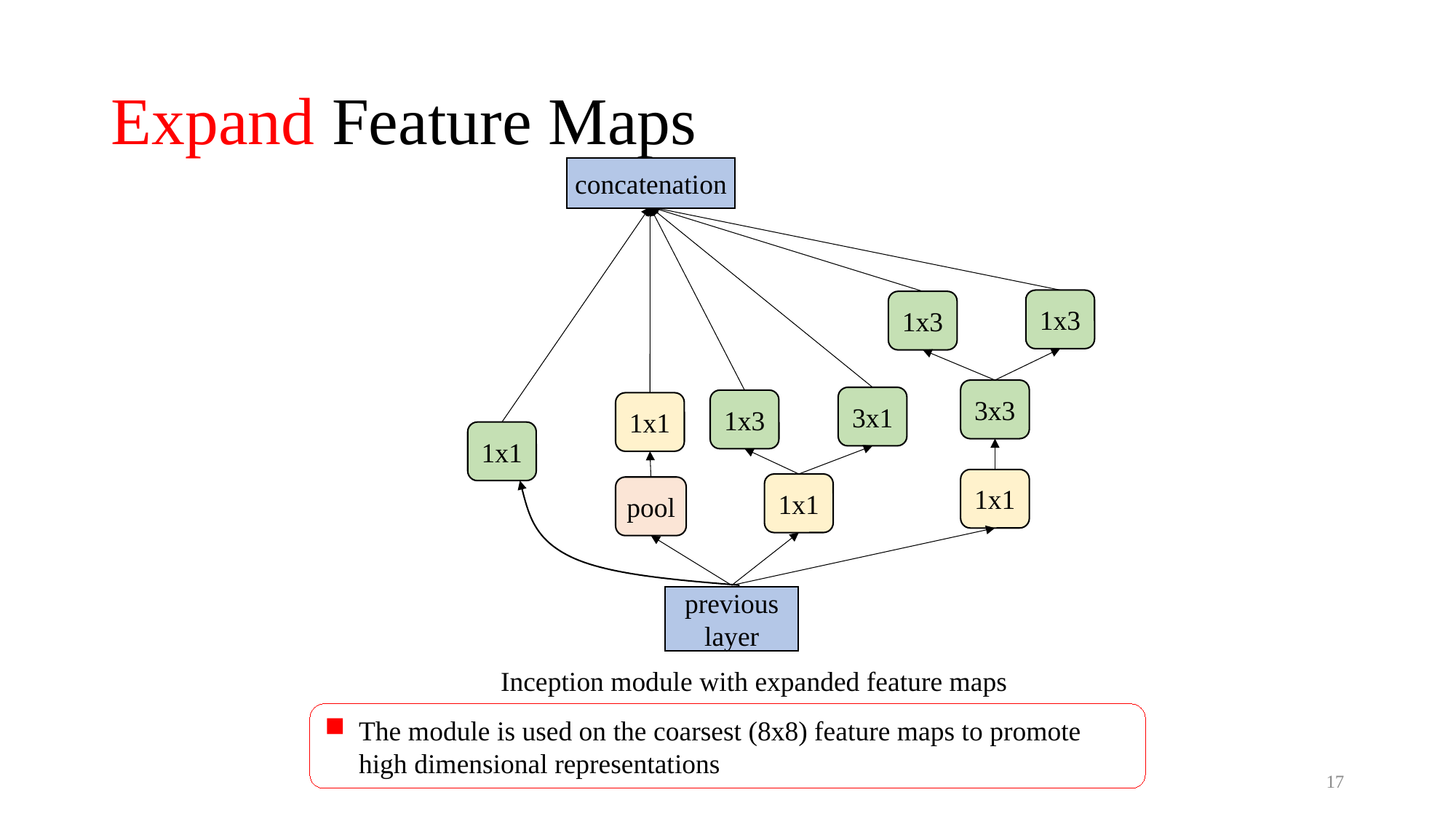

# Expand Feature Maps
concatenation
1x3
1x3
3x3
3x1
1x3
1x1
1x1
1x1
1x1
pool

previous layer
Inception module with expanded feature maps
The module is used on the coarsest (8x8) feature maps to promote high dimensional representations
17